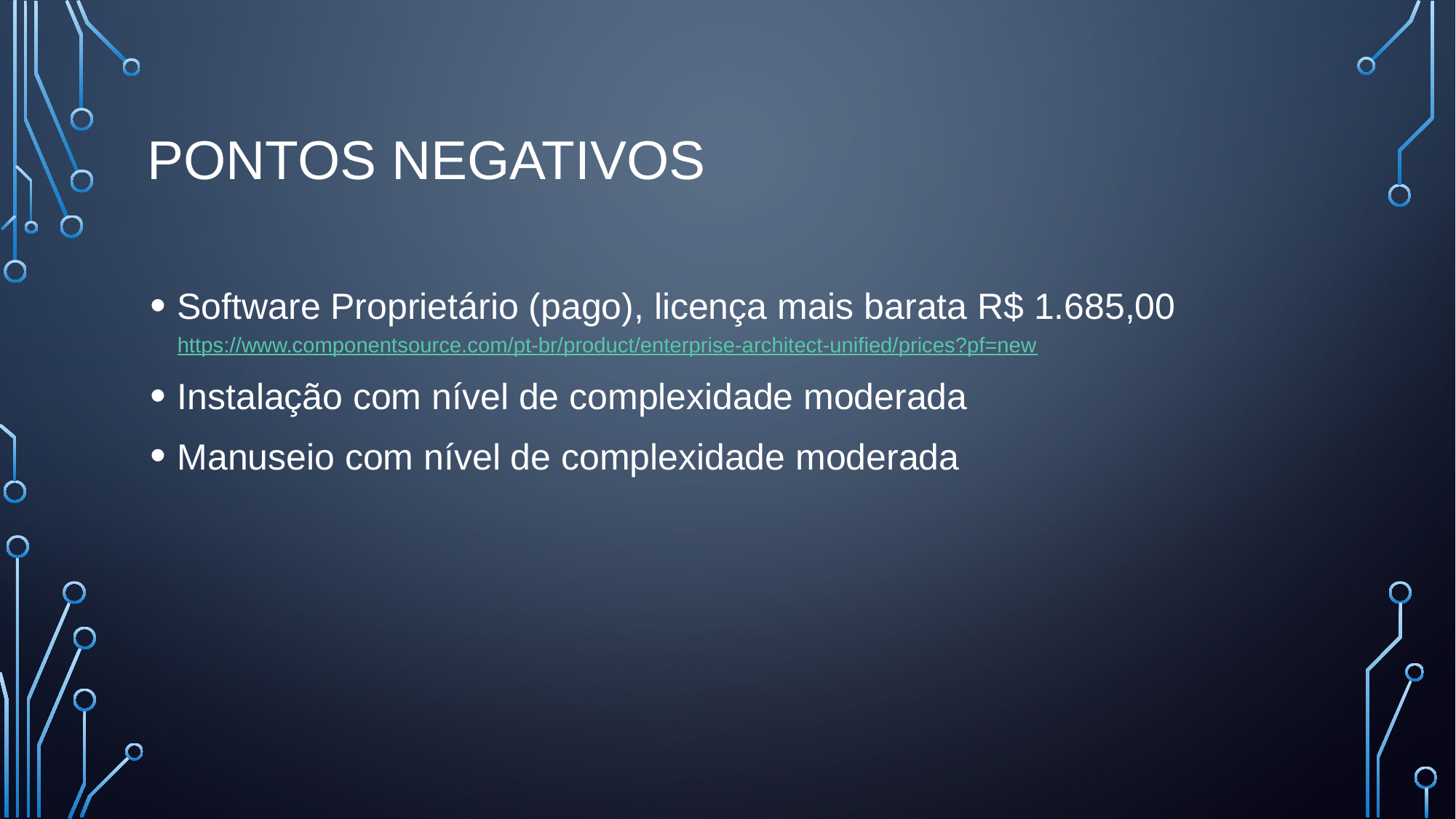

# Pontos Negativos
Software Proprietário (pago), licença mais barata R$ 1.685,00 https://www.componentsource.com/pt-br/product/enterprise-architect-unified/prices?pf=new
Instalação com nível de complexidade moderada
Manuseio com nível de complexidade moderada